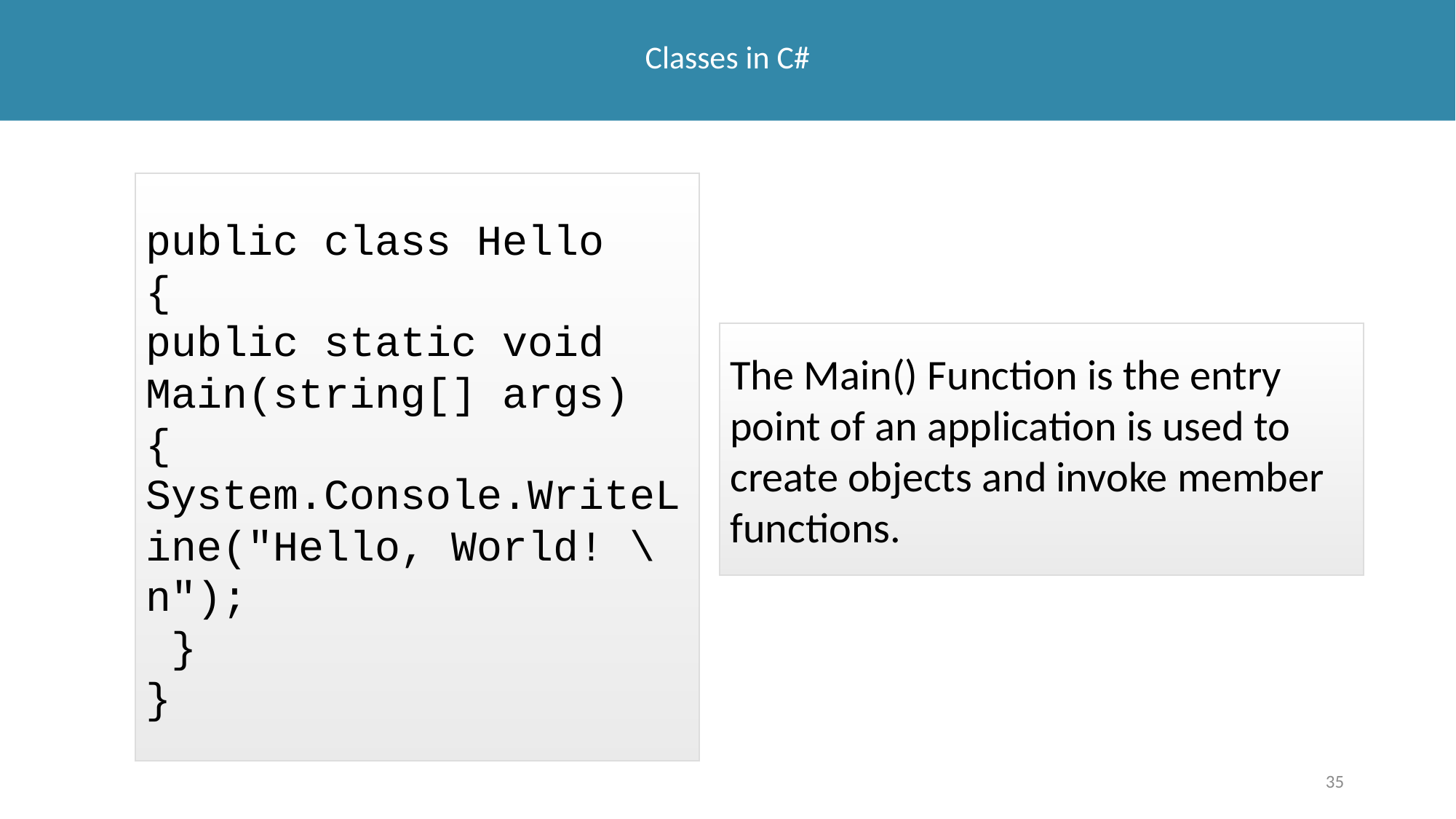

# Classes in C#
public class Hello
{
public static void Main(string[] args)
{
System.Console.WriteLine("Hello, World! \n");
 }
}
The Main() Function is the entry point of an application is used to create objects and invoke member functions.
35